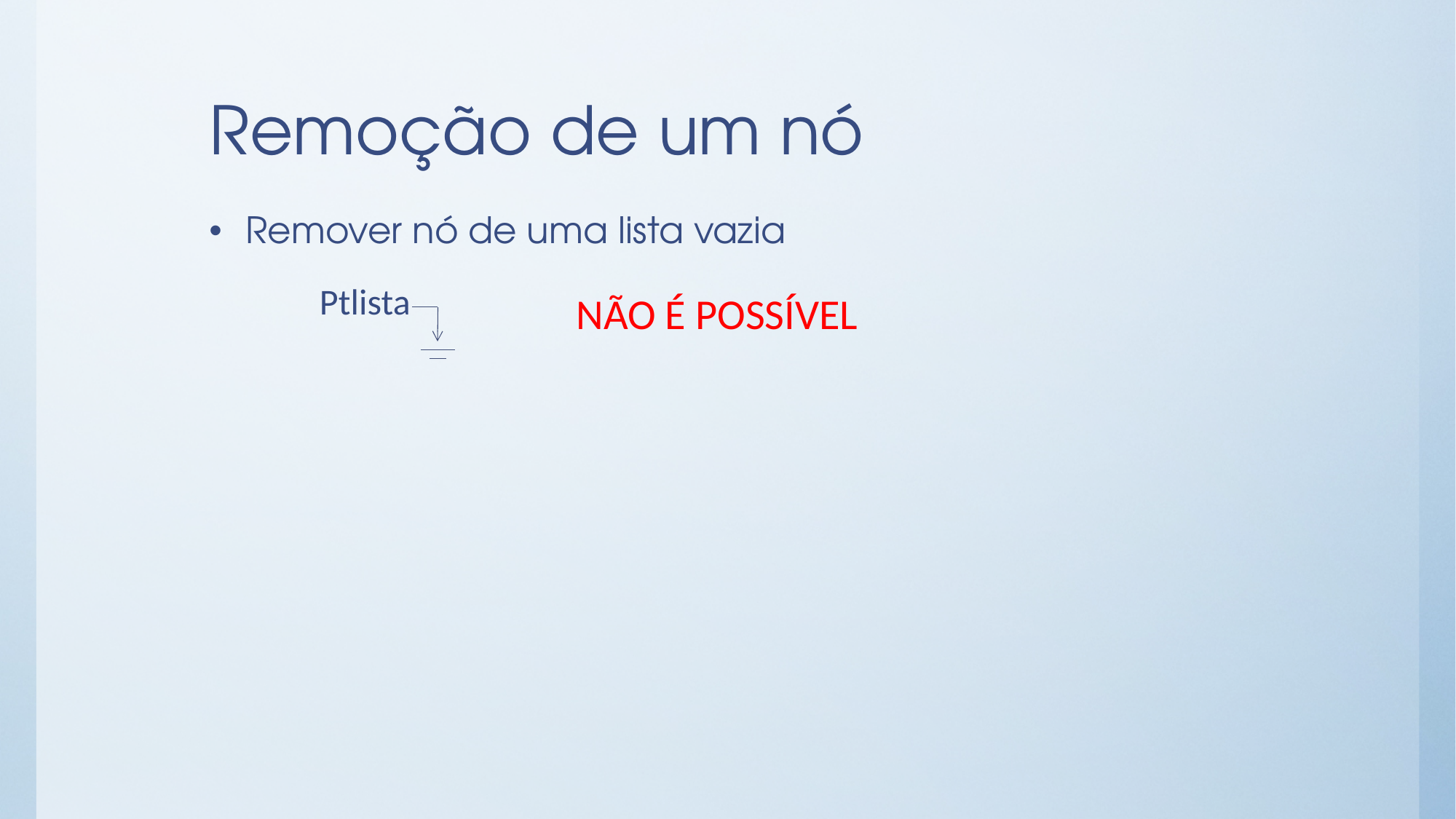

# Remoção de um nó
Remover nó de uma lista vazia
   Ptlista
NÃO É POSSÍVEL